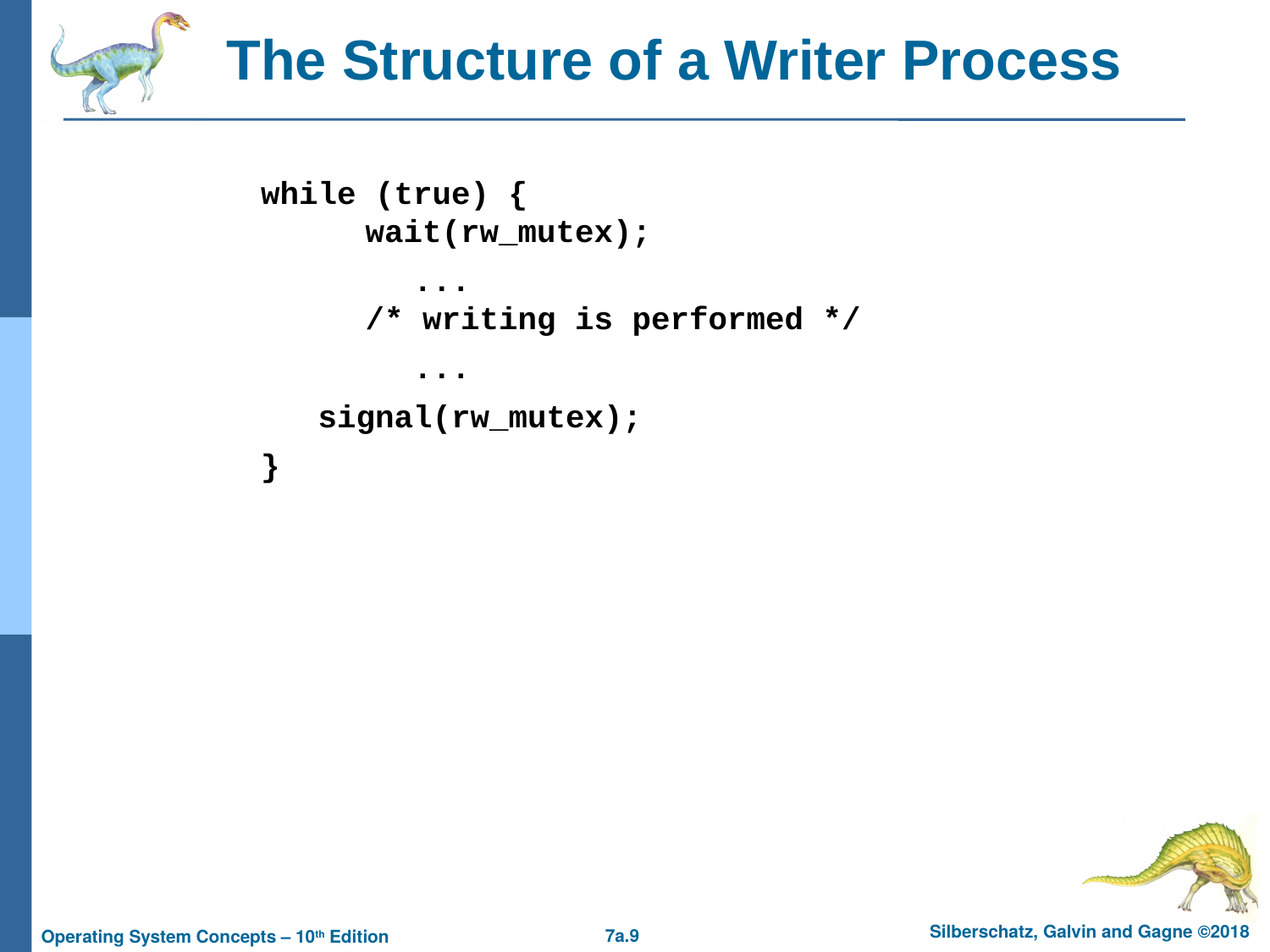

# The Structure of a Writer Process

       while (true) {
          wait(rw_mutex);
               ...
          /* writing is performed */
               ...
          signal(rw_mutex);
       }